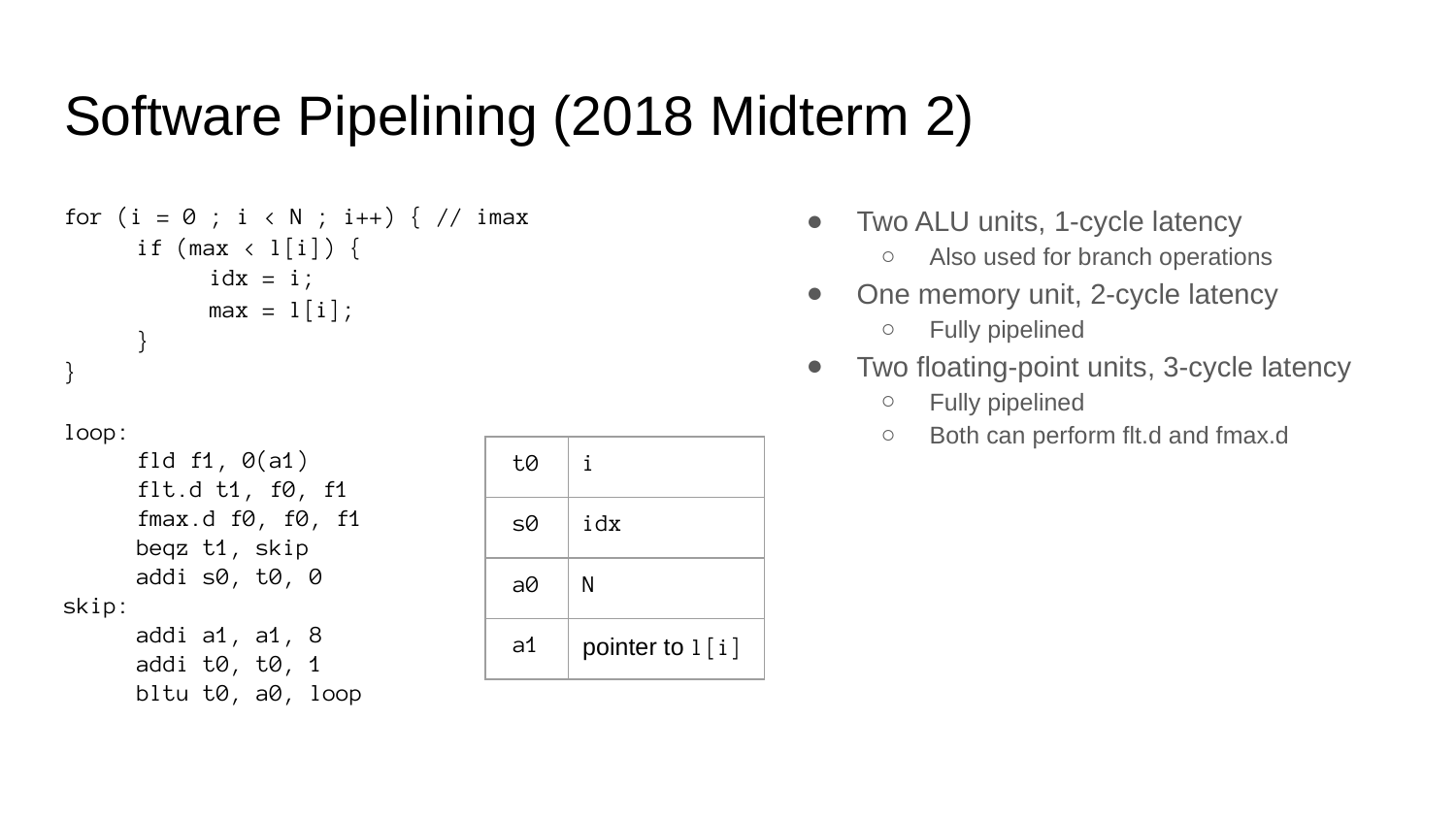

# Software Pipelining (2018 Midterm 2)
for (i = 0 ; i < N ; i++) { // imax
if (max < l[i]) {
idx = i;
max = l[i];
}
}

loop:
fld f1, 0(a1)
flt.d t1, f0, f1
fmax.d f0, f0, f1
beqz t1, skip
addi s0, t0, 0
skip:
addi a1, a1, 8
addi t0, t0, 1
bltu t0, a0, loop
Two ALU units, 1-cycle latency
Also used for branch operations
One memory unit, 2-cycle latency
Fully pipelined
Two floating-point units, 3-cycle latency
Fully pipelined
Both can perform flt.d and fmax.d
| t0 | i |
| --- | --- |
| s0 | idx |
| a0 | N |
| a1 | pointer to l[i] |